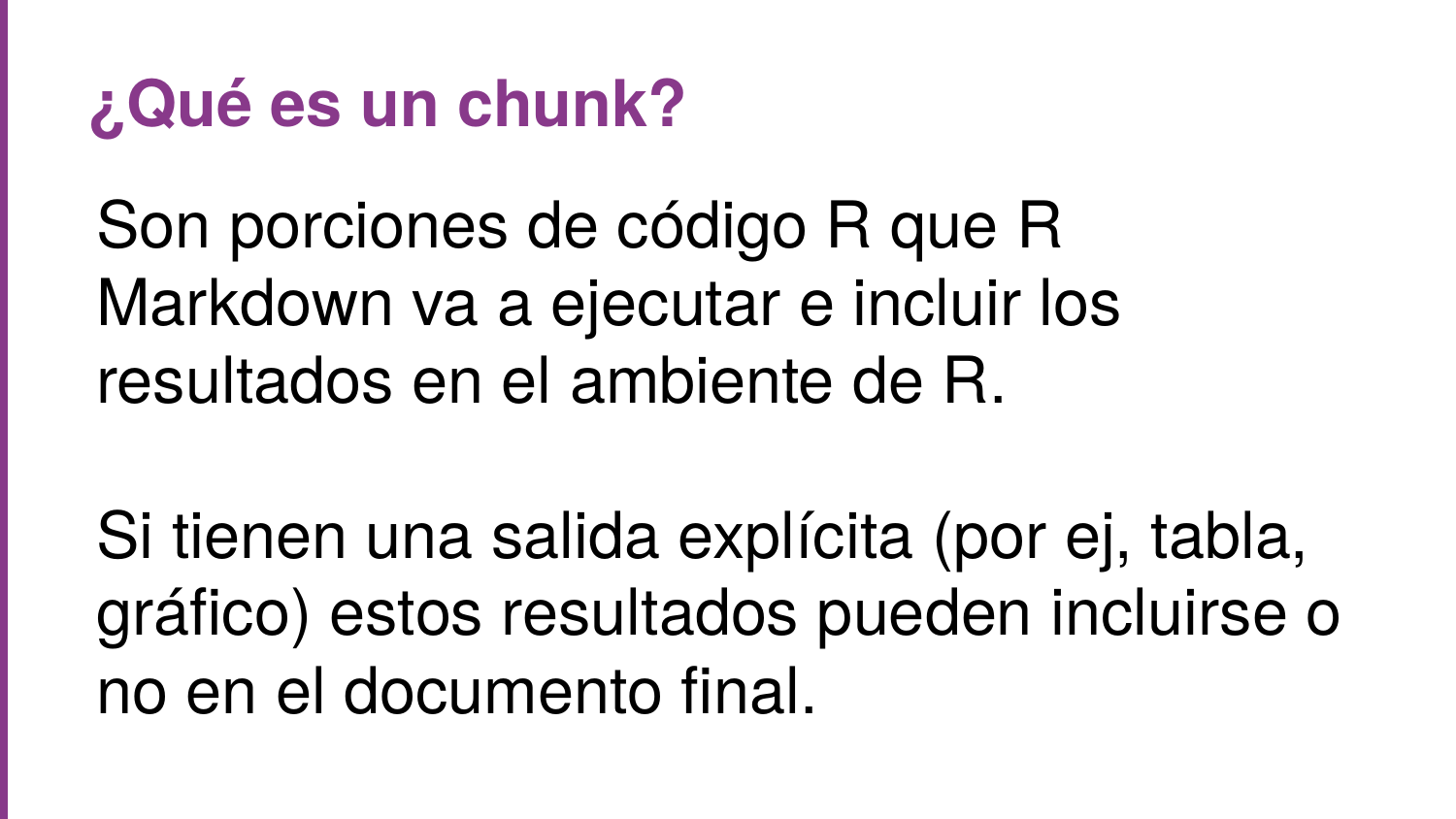

# ¿Qué es un chunk?
Son porciones de código R que R Markdown va a ejecutar e incluir los resultados en el ambiente de R.

Si tienen una salida explícita (por ej, tabla, gráfico) estos resultados pueden incluirse o no en el documento final.